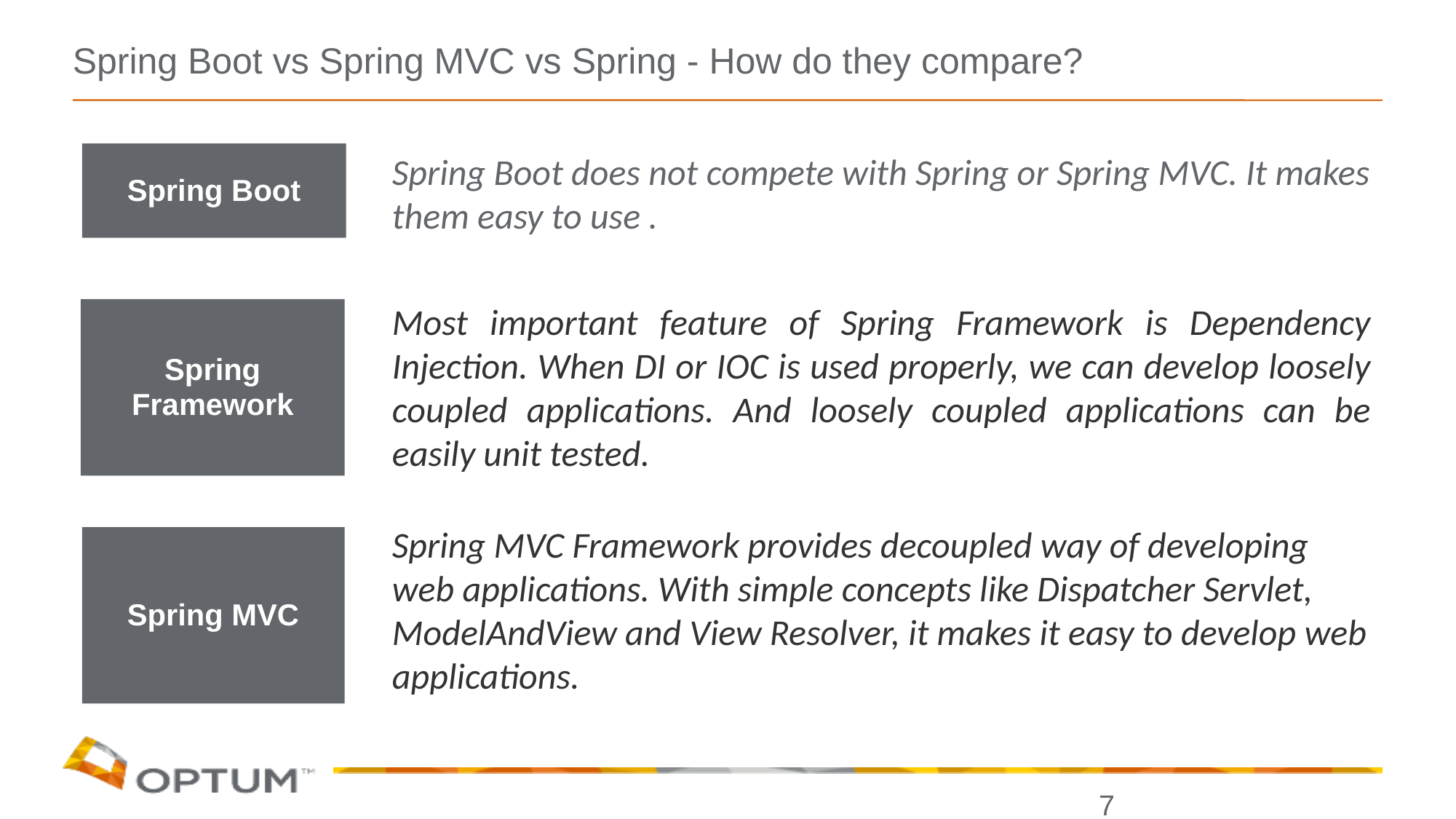

# Spring Boot vs Spring MVC vs Spring - How do they compare?
Spring Boot
Spring Boot does not compete with Spring or Spring MVC. It makes them easy to use .
Most important feature of Spring Framework is Dependency Injection. When DI or IOC is used properly, we can develop loosely coupled applications. And loosely coupled applications can be easily unit tested.
Spring Framework
Spring MVC Framework provides decoupled way of developing web applications. With simple concepts like Dispatcher Servlet, ModelAndView and View Resolver, it makes it easy to develop web applications.
Spring MVC
7